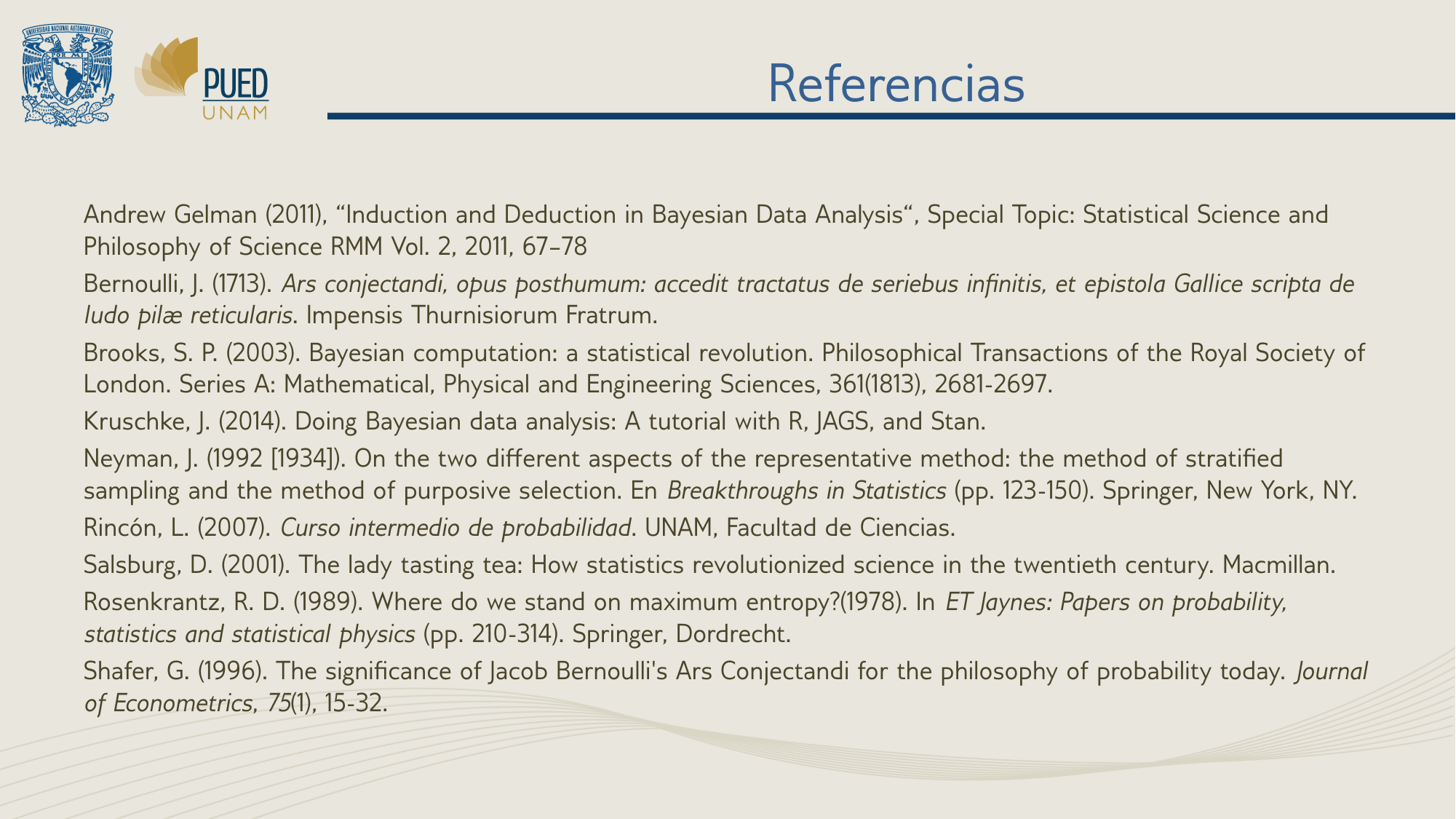

# Referencias
Andrew Gelman (2011), “Induction and Deduction in Bayesian Data Analysis“, Special Topic: Statistical Science and Philosophy of Science RMM Vol. 2, 2011, 67–78
Bernoulli, J. (1713). Ars conjectandi, opus posthumum: accedit tractatus de seriebus infinitis, et epistola Gallice scripta de ludo pilæ reticularis. Impensis Thurnisiorum Fratrum.
Brooks, S. P. (2003). Bayesian computation: a statistical revolution. Philosophical Transactions of the Royal Society of London. Series A: Mathematical, Physical and Engineering Sciences, 361(1813), 2681-2697.
Kruschke, J. (2014). Doing Bayesian data analysis: A tutorial with R, JAGS, and Stan.
Neyman, J. (1992 [1934]). On the two different aspects of the representative method: the method of stratified sampling and the method of purposive selection. En Breakthroughs in Statistics (pp. 123-150). Springer, New York, NY.
Rincón, L. (2007). Curso intermedio de probabilidad. UNAM, Facultad de Ciencias.
Salsburg, D. (2001). The lady tasting tea: How statistics revolutionized science in the twentieth century. Macmillan.
Rosenkrantz, R. D. (1989). Where do we stand on maximum entropy?(1978). In ET Jaynes: Papers on probability, statistics and statistical physics (pp. 210-314). Springer, Dordrecht.
Shafer, G. (1996). The significance of Jacob Bernoulli's Ars Conjectandi for the philosophy of probability today. Journal of Econometrics, 75(1), 15-32.